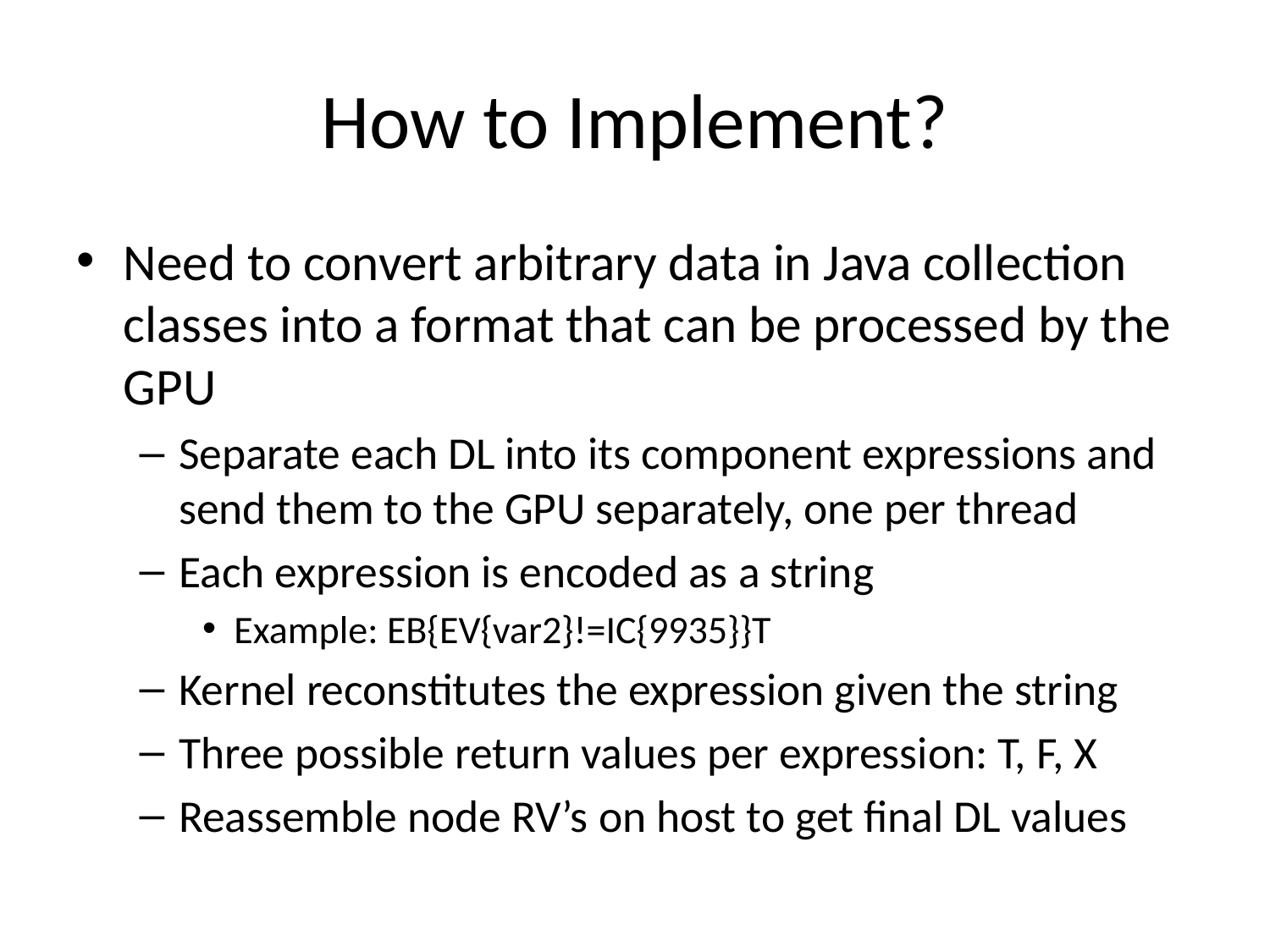

# How to Implement?
Need to convert arbitrary data in Java collection classes into a format that can be processed by the GPU
Separate each DL into its component expressions and send them to the GPU separately, one per thread
Each expression is encoded as a string
Example: EB{EV{var2}!=IC{9935}}T
Kernel reconstitutes the expression given the string
Three possible return values per expression: T, F, X
Reassemble node RV’s on host to get final DL values